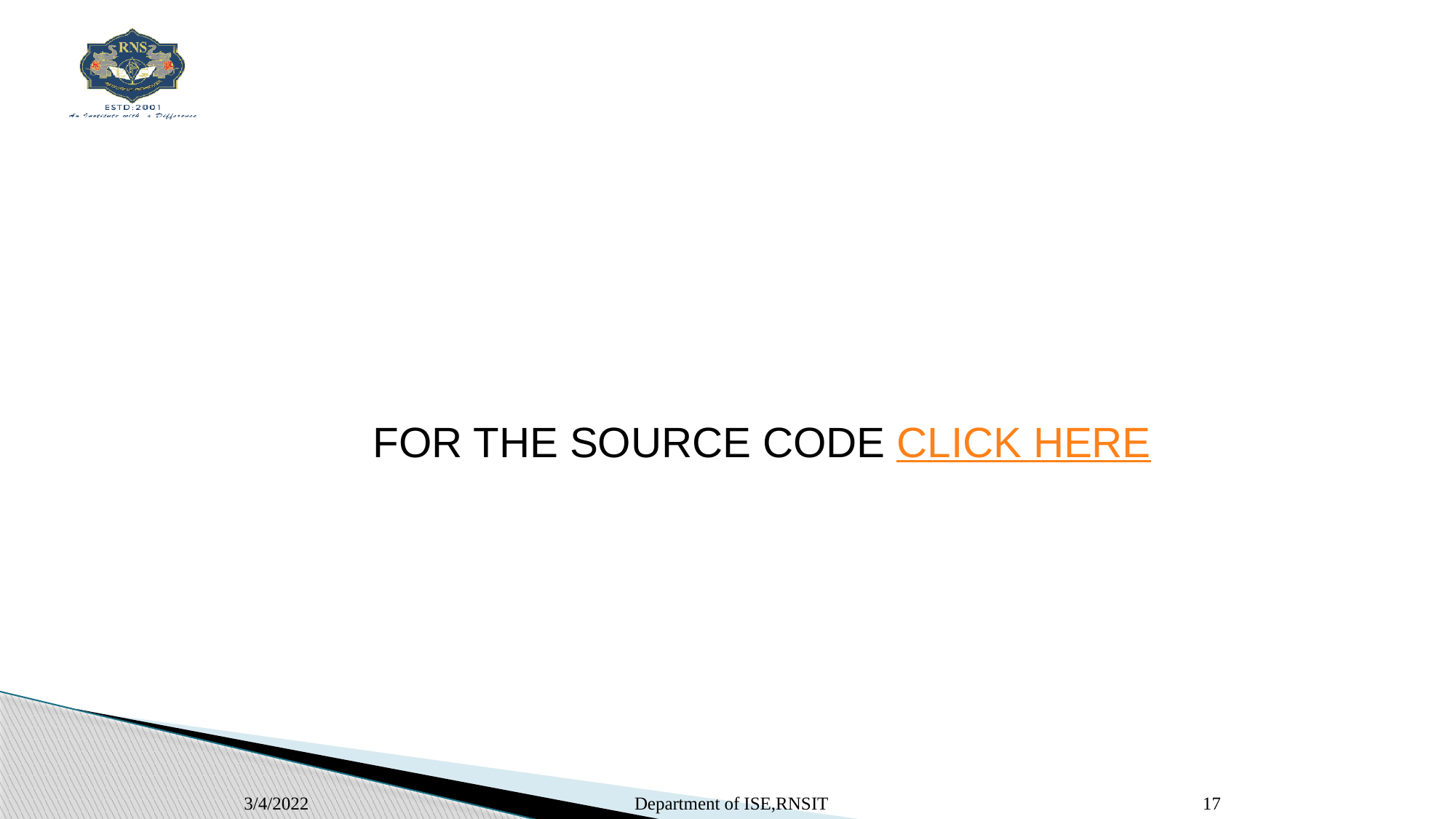

FOR THE SOURCE CODE CLICK HERE

3/4/2022
Department of ISE,RNSIT
17